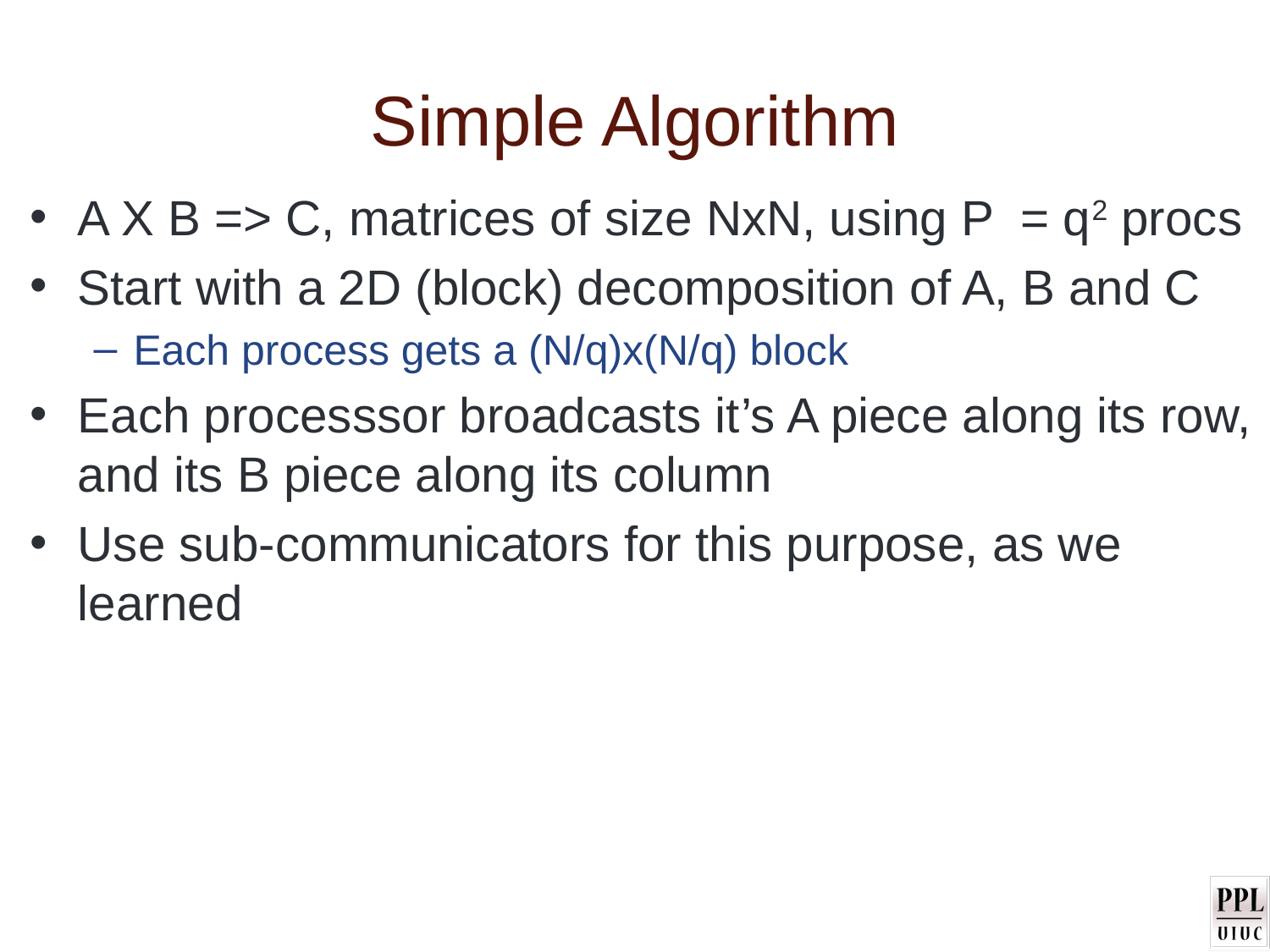

# Simple Algorithm
A X B => C, matrices of size NxN, using P  = q2 procs
Start with a 2D (block) decomposition of A, B and C
Each process gets a (N/q)x(N/q) block
Each processsor broadcasts it’s A piece along its row, and its B piece along its column
Use sub-communicators for this purpose, as we learned